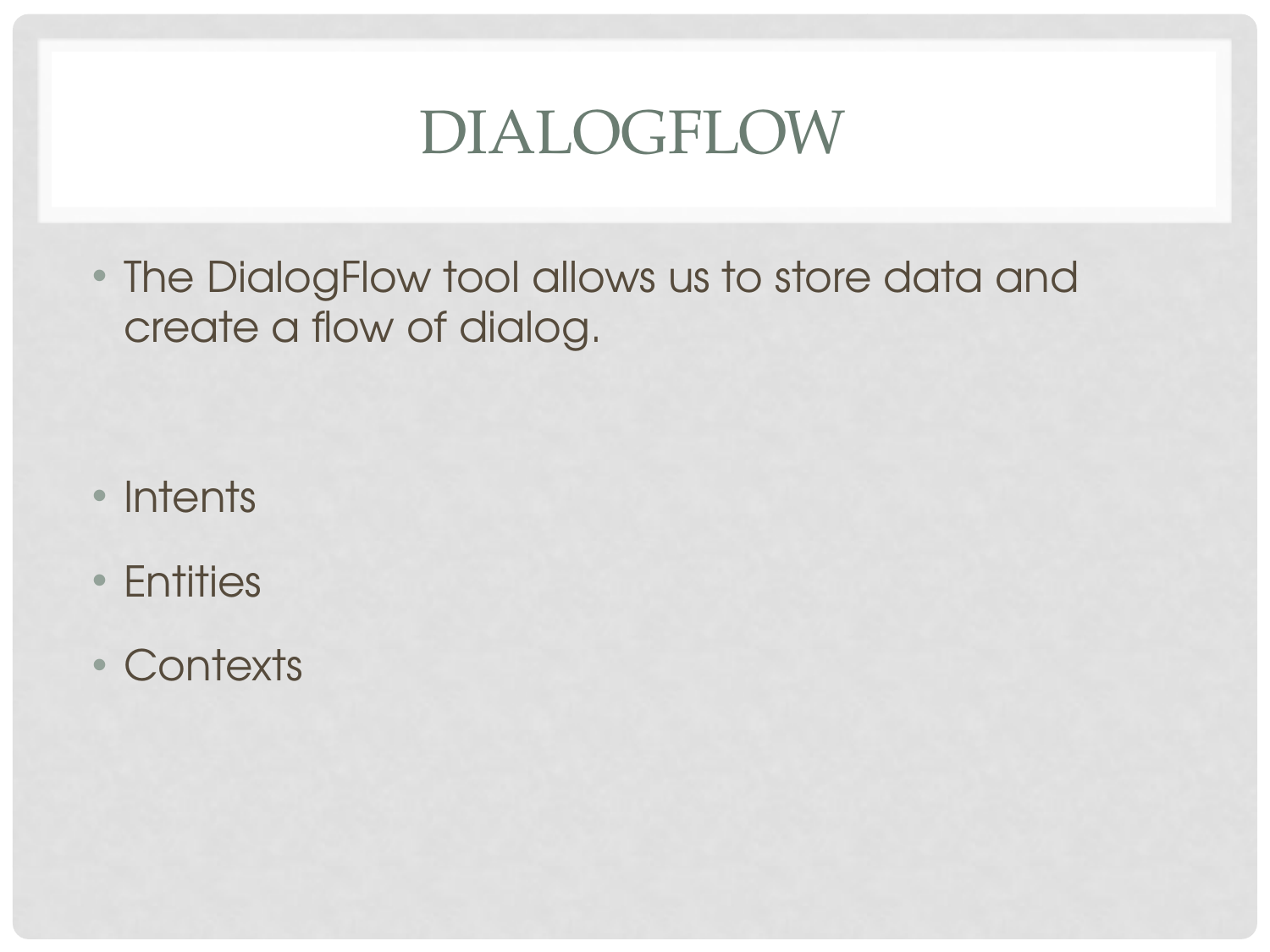

# DialogFlow
The DialogFlow tool allows us to store data and create a flow of dialog.

Intents
Entities
Contexts